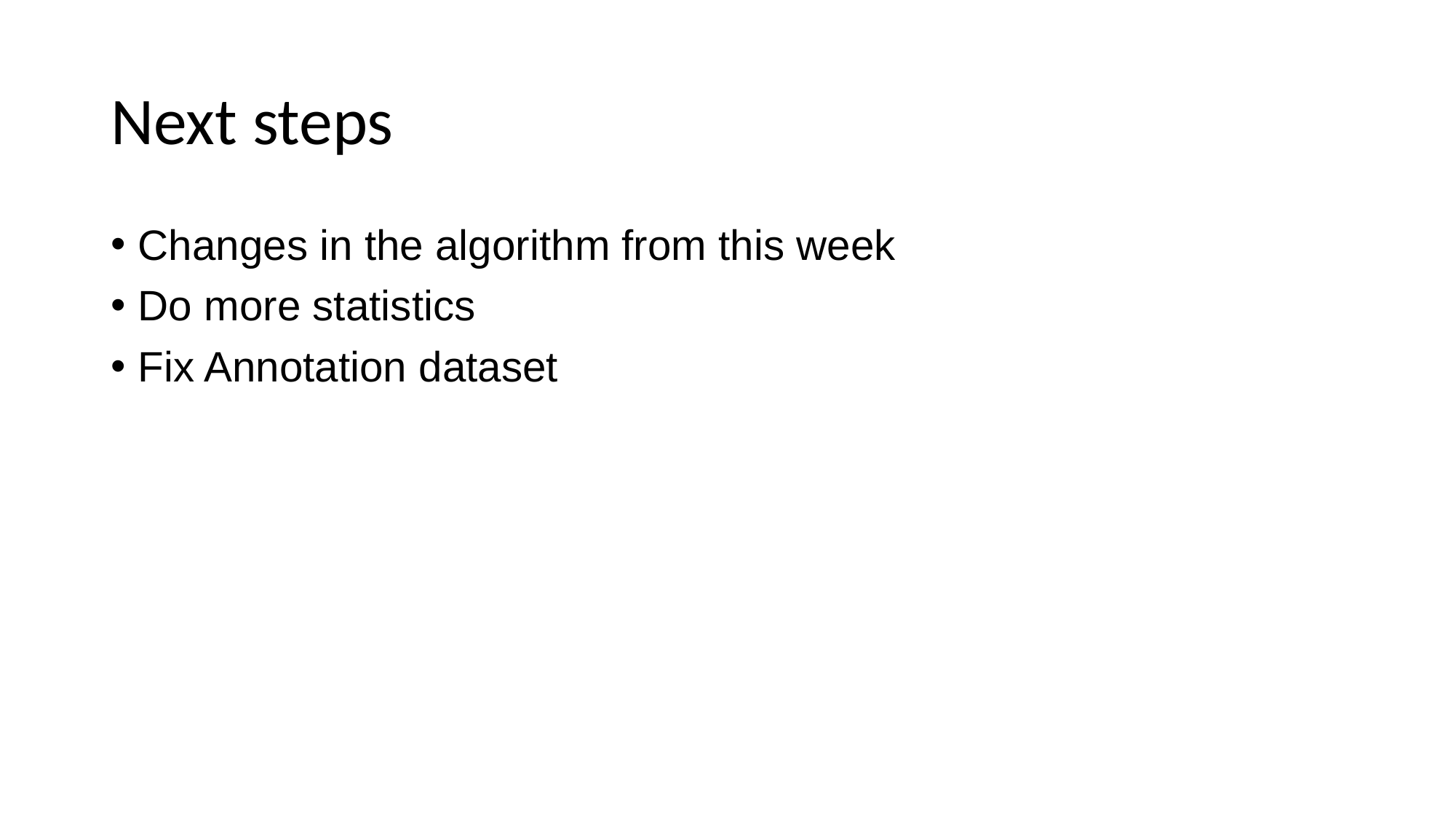

# Next steps
Changes in the algorithm from this week
Do more statistics
Fix Annotation dataset